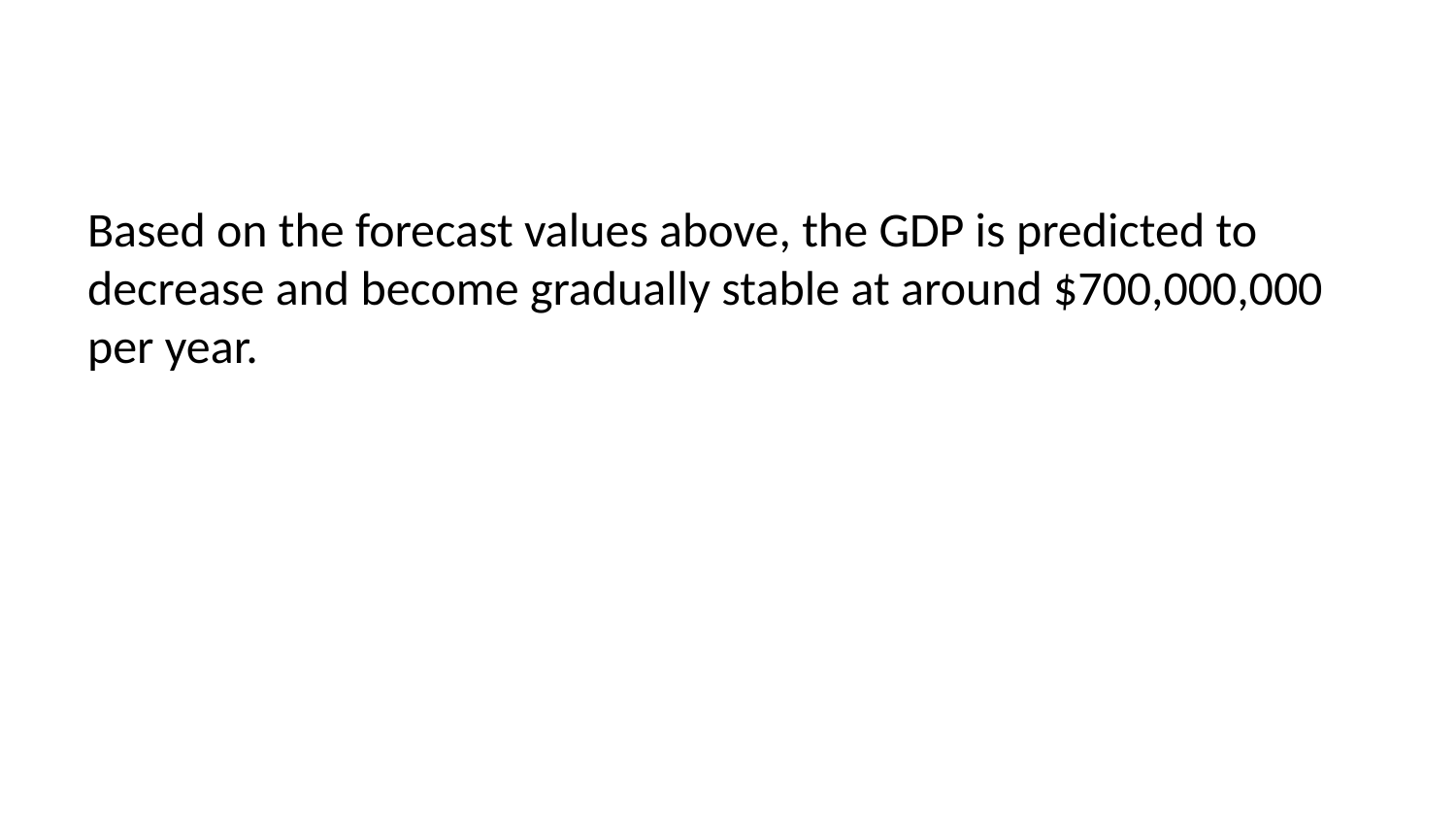

Based on the forecast values above, the GDP is predicted to decrease and become gradually stable at around $700,000,000 per year.